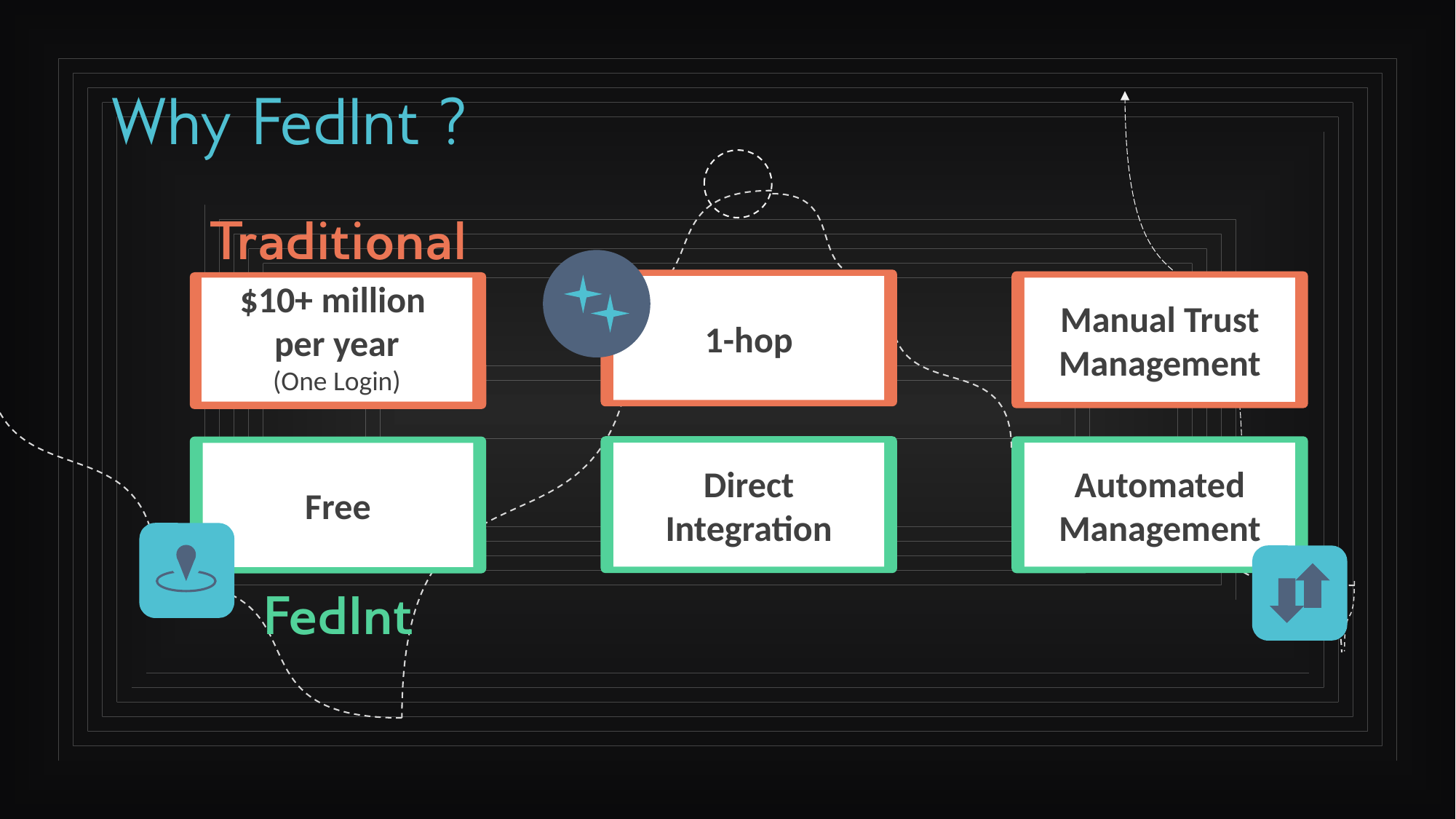

Why FedInt ?

Manual Trust Management

Automated Management

1-hop

Direct Integration
Traditional

$10+ million
per year
(One Login)

Free

FedInt